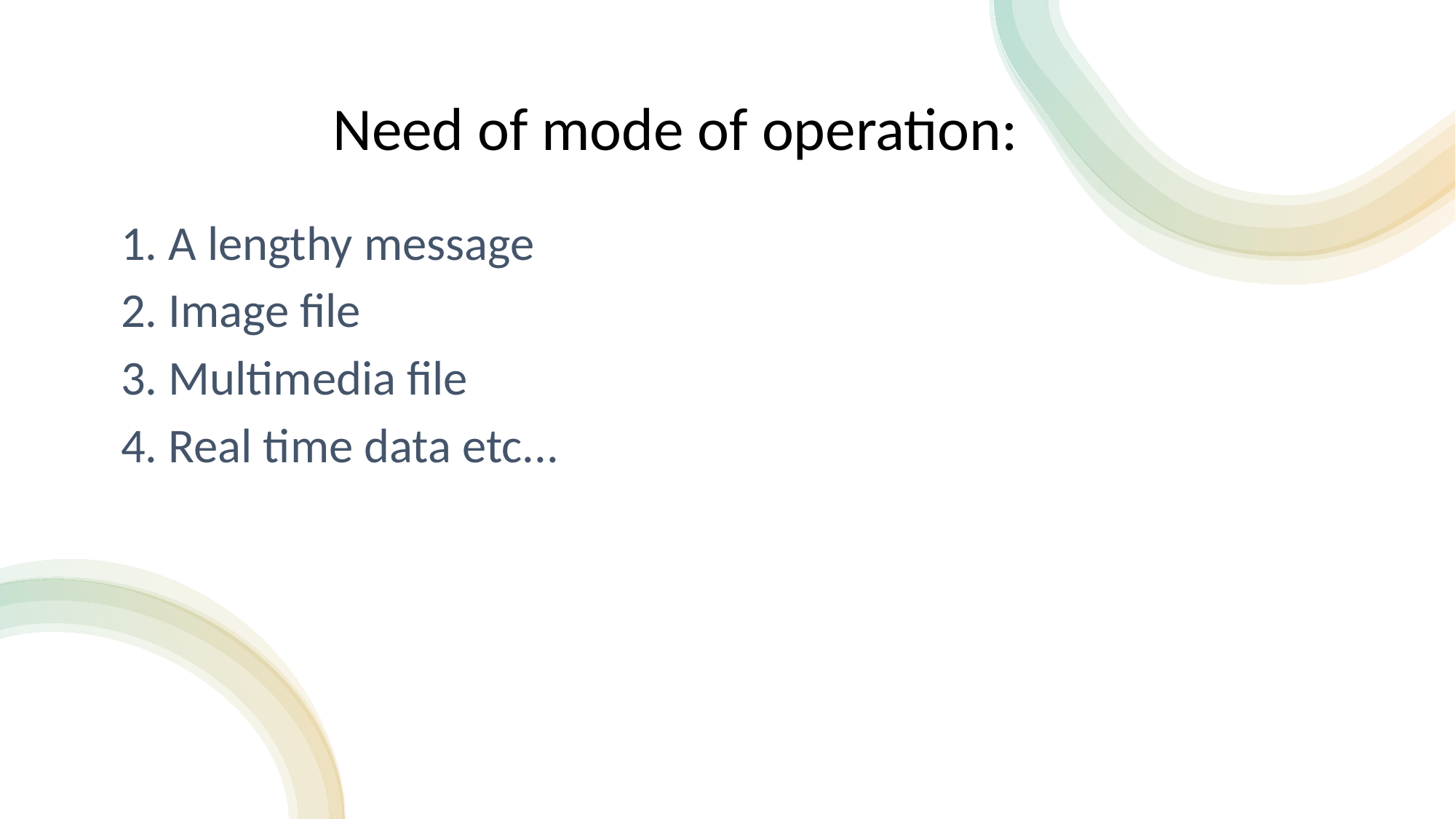

# Need of mode of operation:
1. A lengthy message
2. Image file
3. Multimedia file
4. Real time data etc...